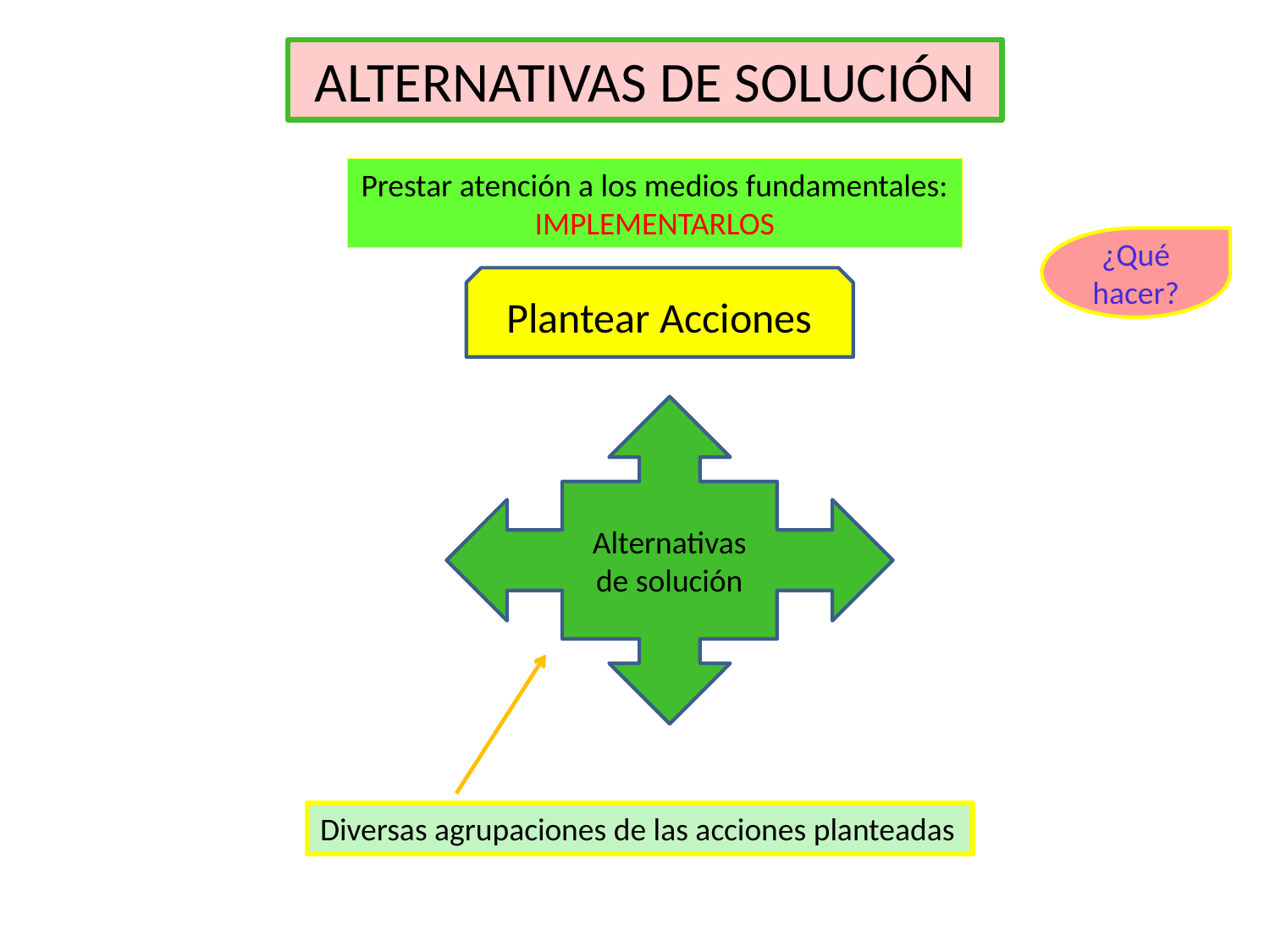

ALTERNATIVAS DE SOLUCIÓN
Prestar atención a los medios fundamentales:
IMPLEMENTARLOS
¿Qué hacer?
Plantear Acciones
Alternativas de solución
Diversas agrupaciones de las acciones planteadas